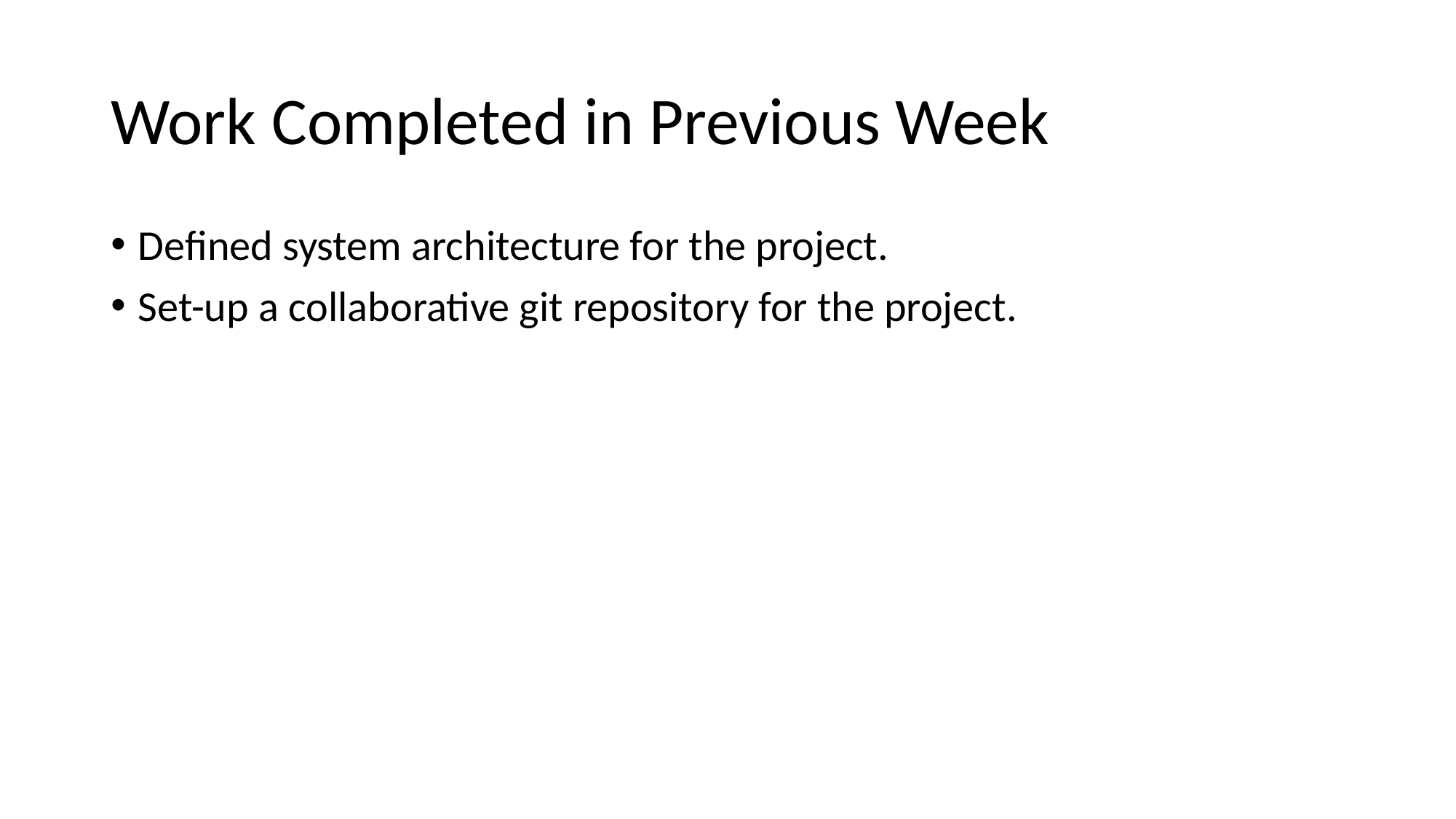

# Work Completed in Previous Week
Defined system architecture for the project.
Set-up a collaborative git repository for the project.